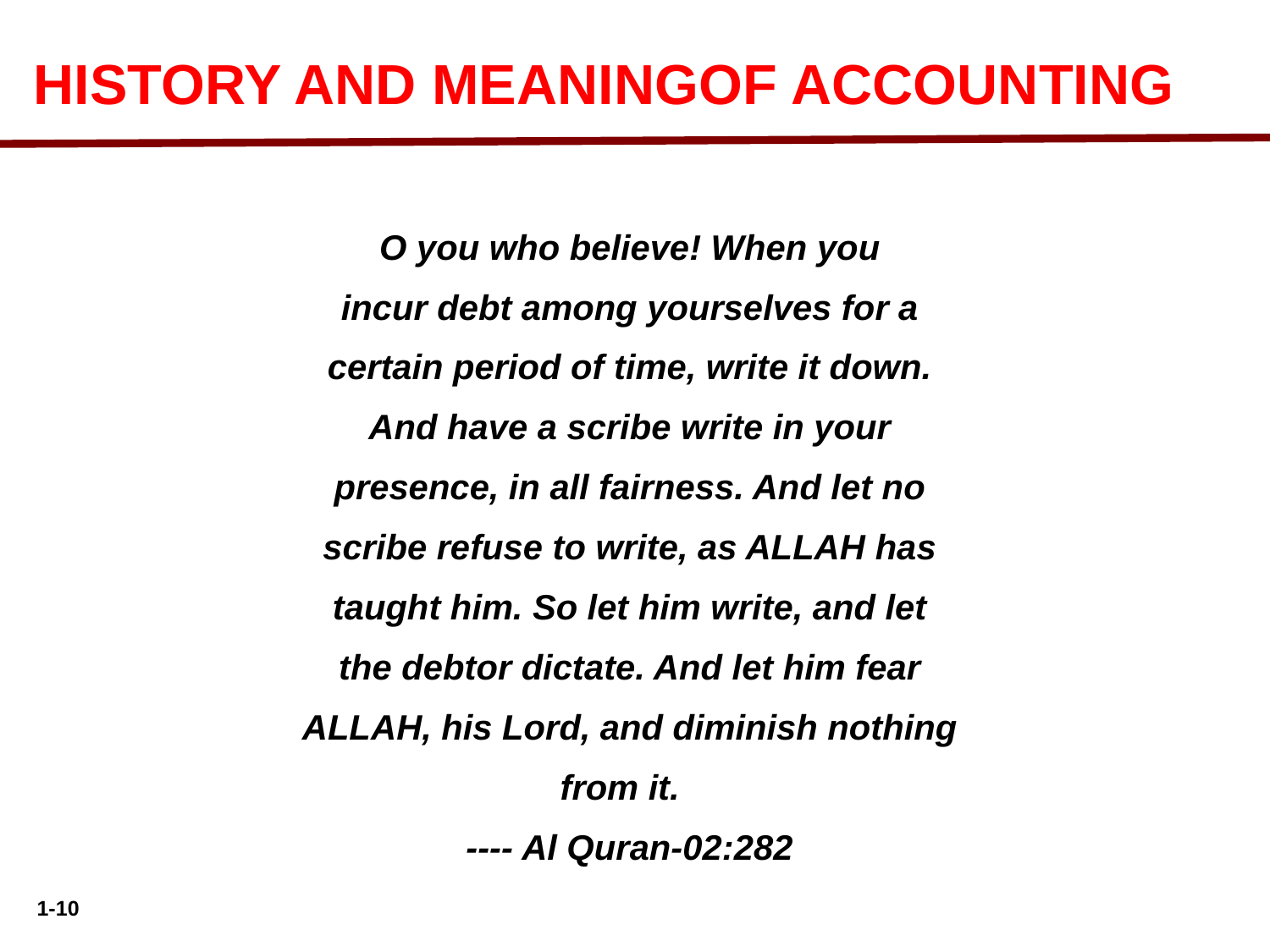

HISTORY AND MEANINGOF ACCOUNTING

O you who believe! When you
incur debt among yourselves for a
certain period of time, write it down.
And have a scribe write in your
presence, in all fairness. And let no
scribe refuse to write, as ALLAH has
taught him. So let him write, and let
the debtor dictate. And let him fear
ALLAH, his Lord, and diminish nothing
from it.
---- Al Quran-02:282